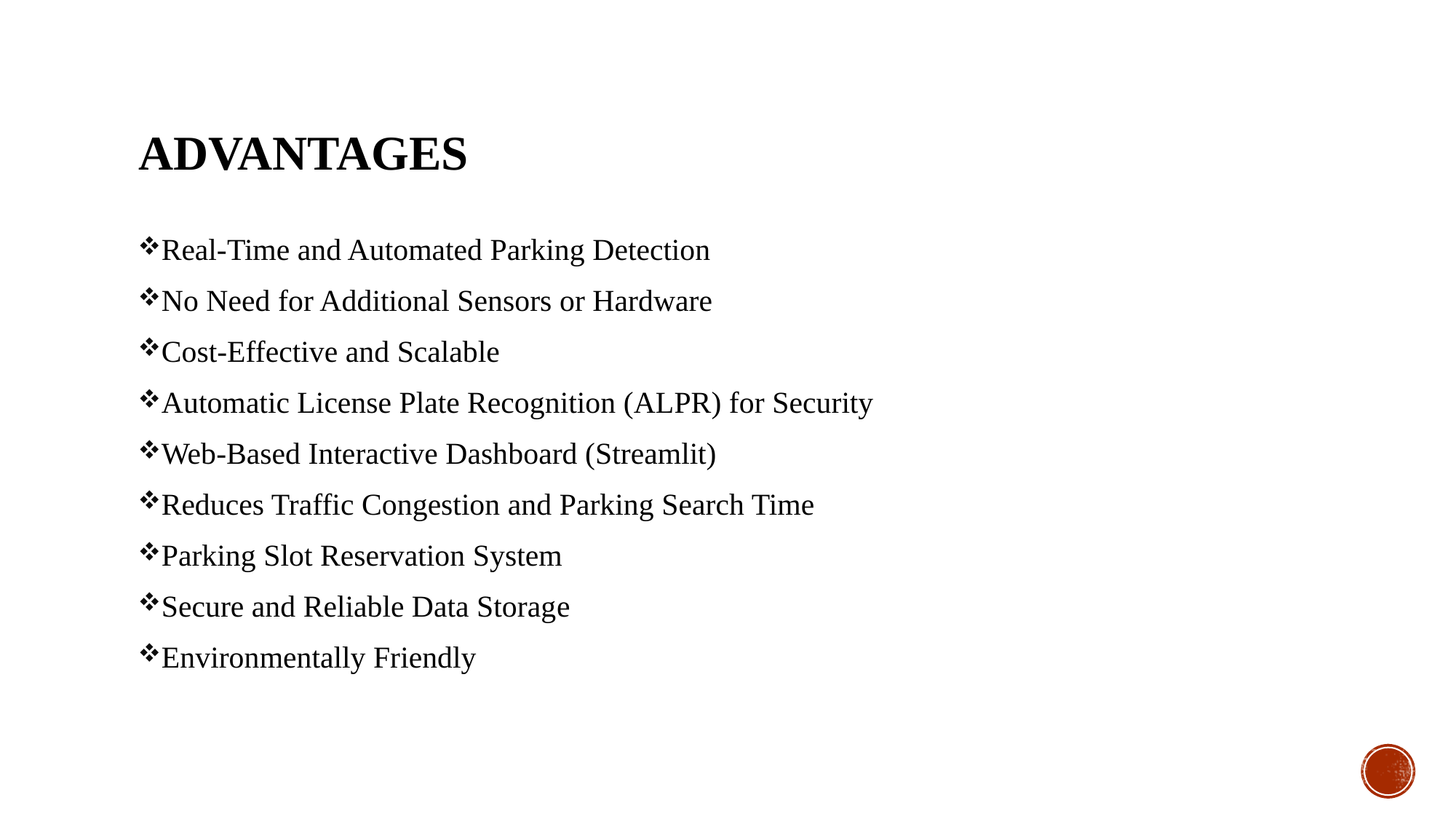

# Advantages
Real-Time and Automated Parking Detection
No Need for Additional Sensors or Hardware
Cost-Effective and Scalable
Automatic License Plate Recognition (ALPR) for Security
Web-Based Interactive Dashboard (Streamlit)
Reduces Traffic Congestion and Parking Search Time
Parking Slot Reservation System
Secure and Reliable Data Storage
Environmentally Friendly